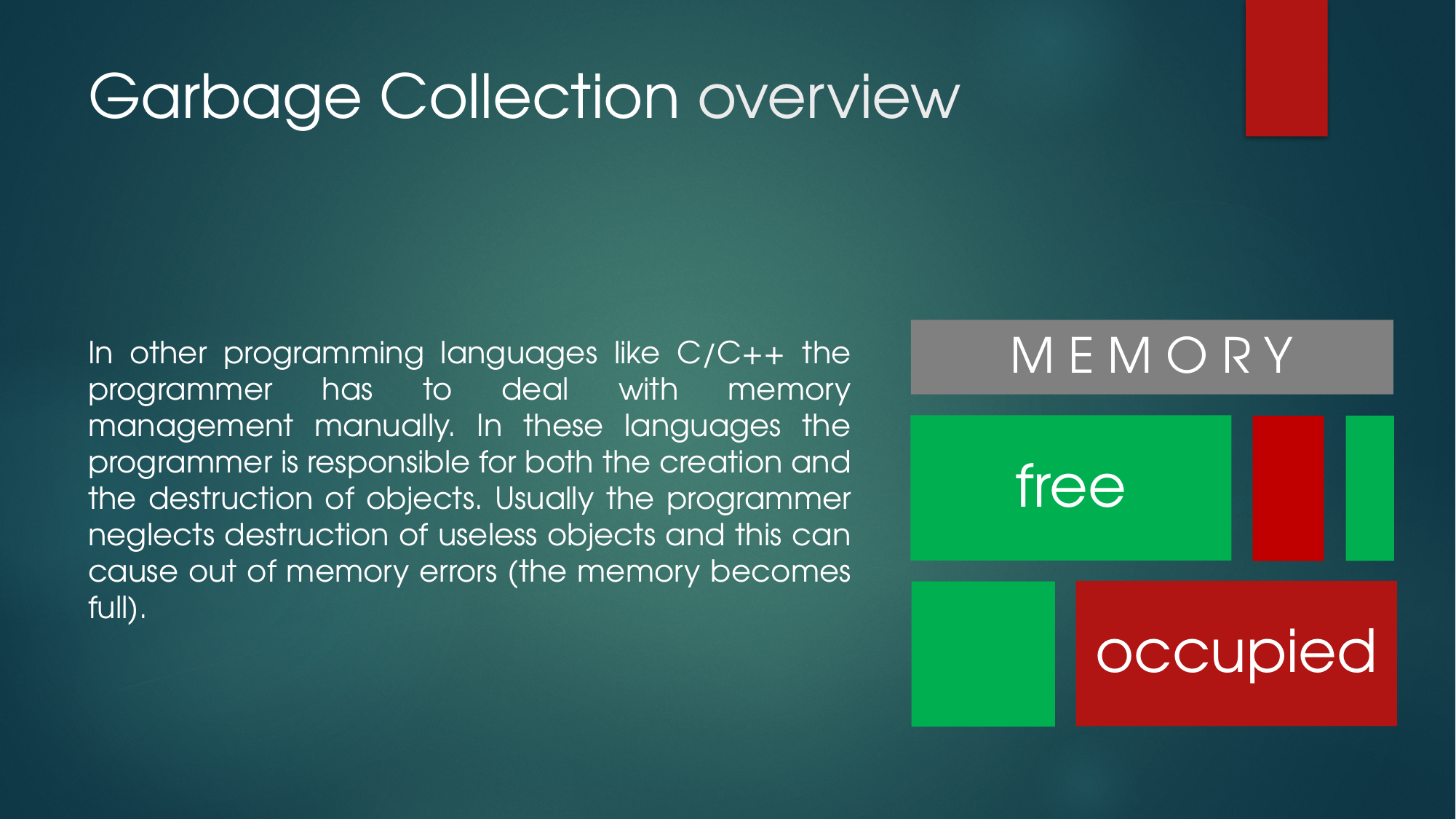

# Garbage Collection overview
M E M O R Y
free
occupied
In other programming languages like C/C++ the programmer has to deal with memory management manually. In these languages the programmer is responsible for both the creation and the destruction of objects. Usually the programmer neglects destruction of useless objects and this can cause out of memory errors (the memory becomes full).